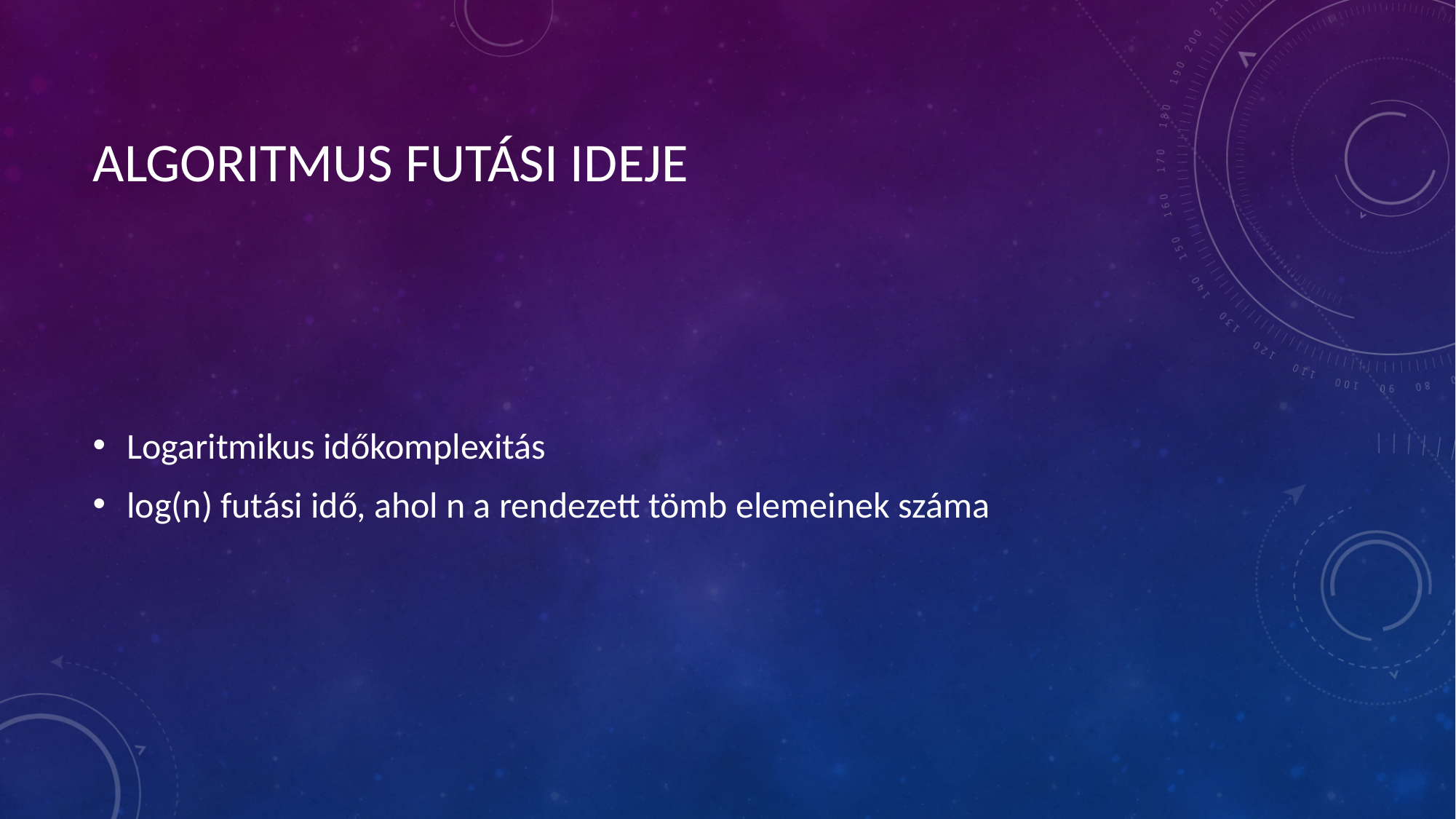

# Algoritmus futási ideje
Logaritmikus időkomplexitás
log(n) futási idő, ahol n a rendezett tömb elemeinek száma